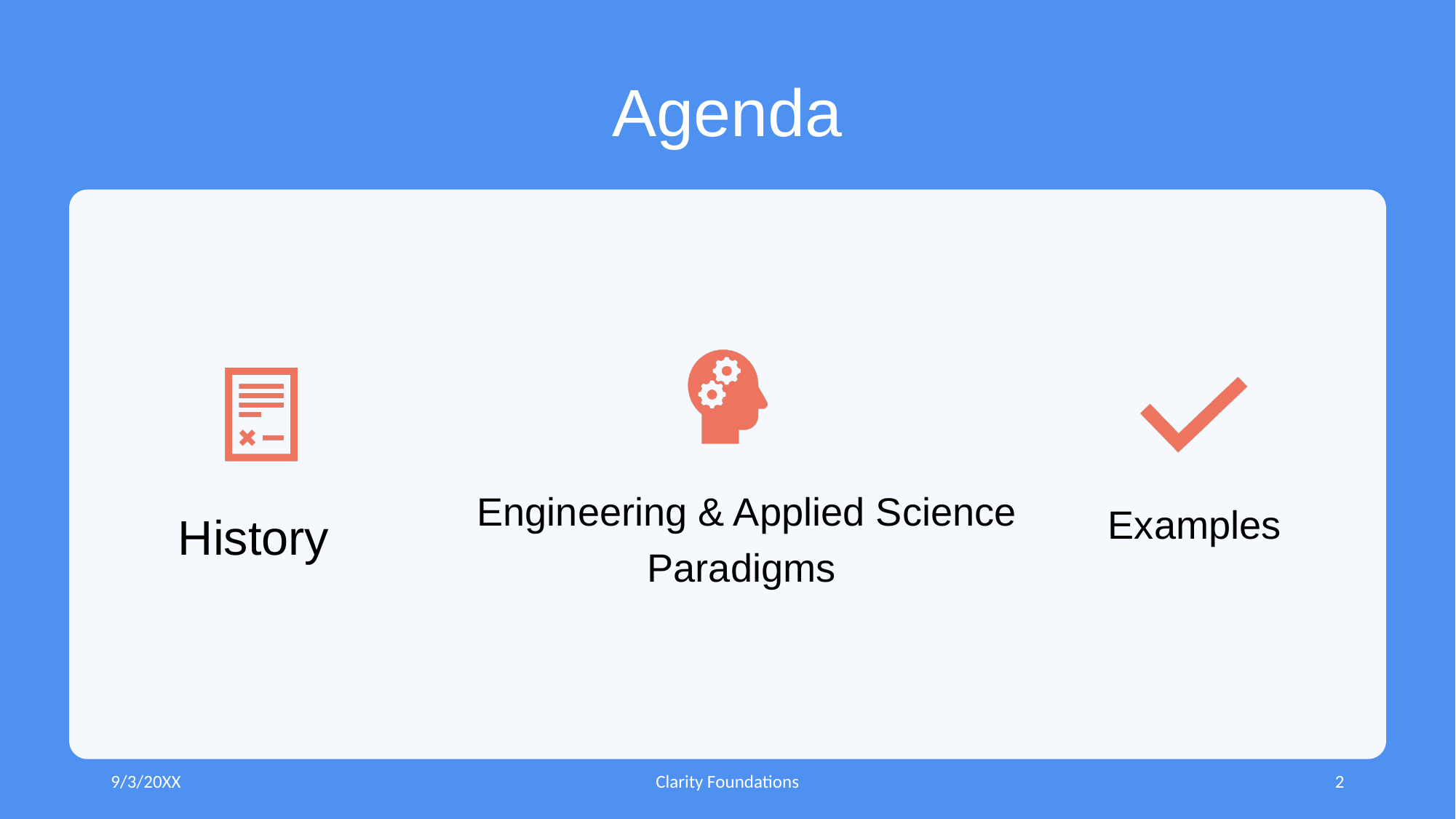

# Agenda

Engineering & Applied Science
Paradigms
Examples
History
9/3/20XX
Clarity Foundations
2